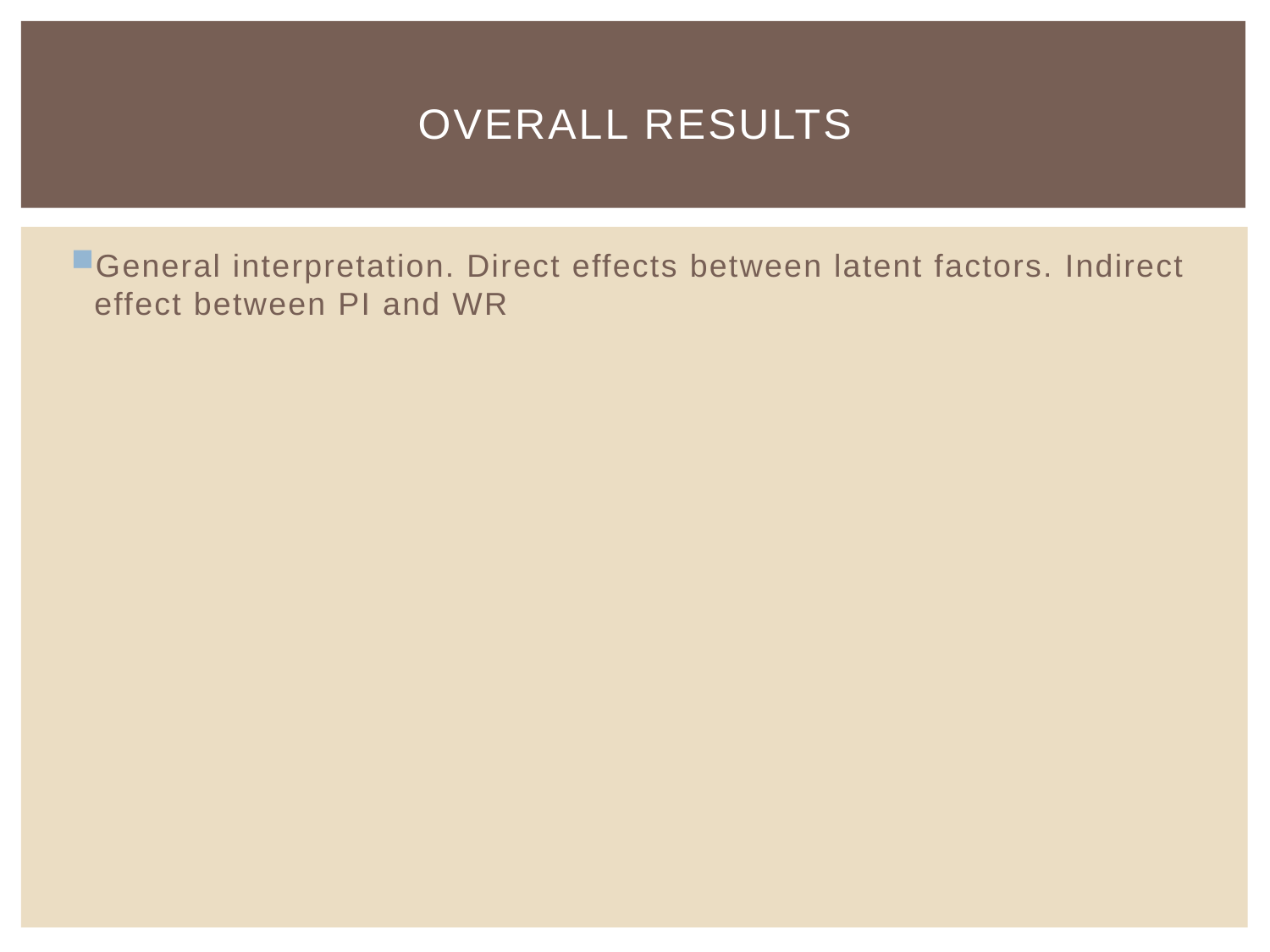

# Overall Results
General interpretation. Direct effects between latent factors. Indirect effect between PI and WR